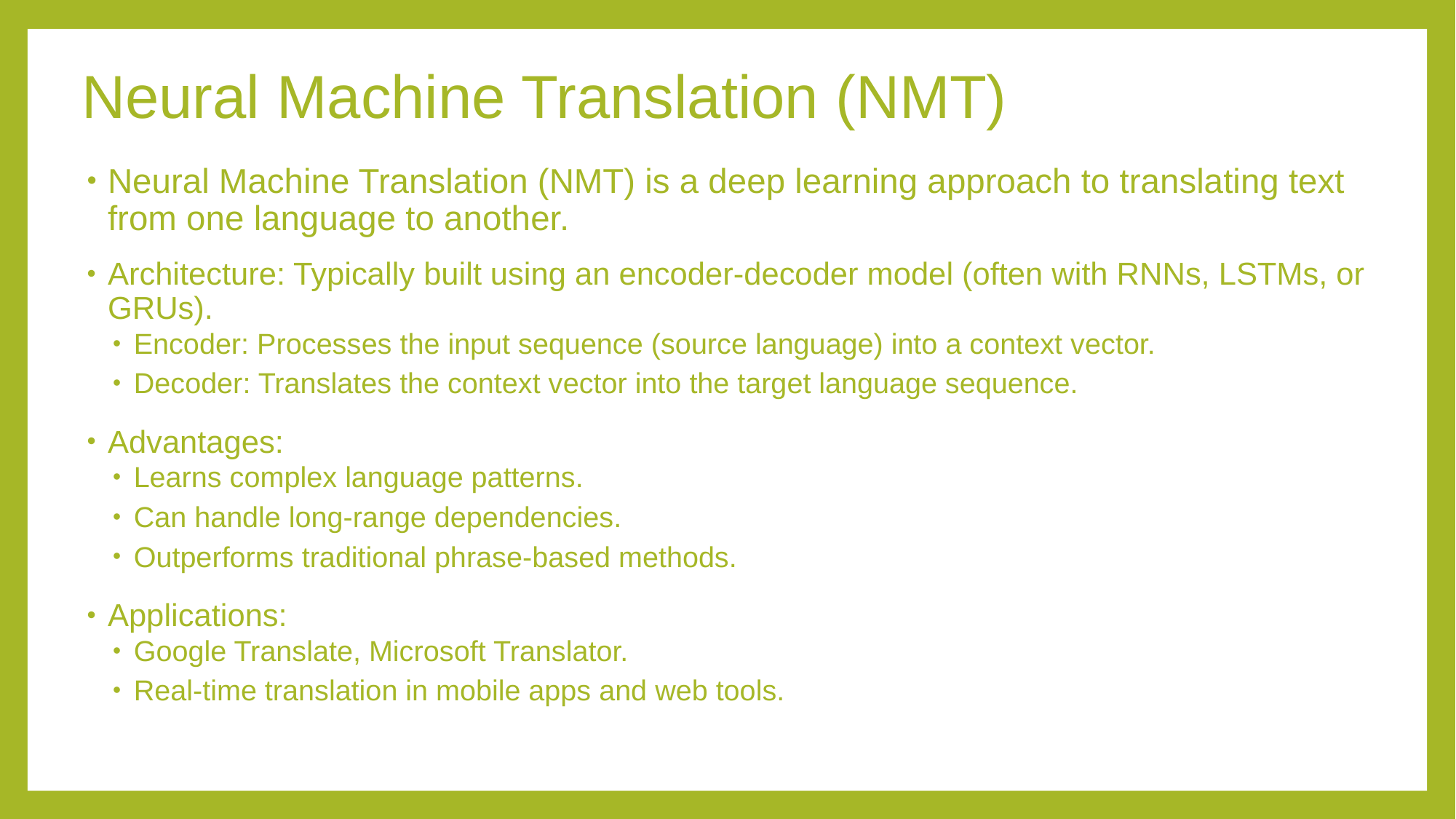

# Neural Machine Translation (NMT)
Neural Machine Translation (NMT) is a deep learning approach to translating text from one language to another.
Architecture: Typically built using an encoder-decoder model (often with RNNs, LSTMs, or GRUs).
Encoder: Processes the input sequence (source language) into a context vector.
Decoder: Translates the context vector into the target language sequence.
Advantages:
Learns complex language patterns.
Can handle long-range dependencies.
Outperforms traditional phrase-based methods.
Applications:
Google Translate, Microsoft Translator.
Real-time translation in mobile apps and web tools.